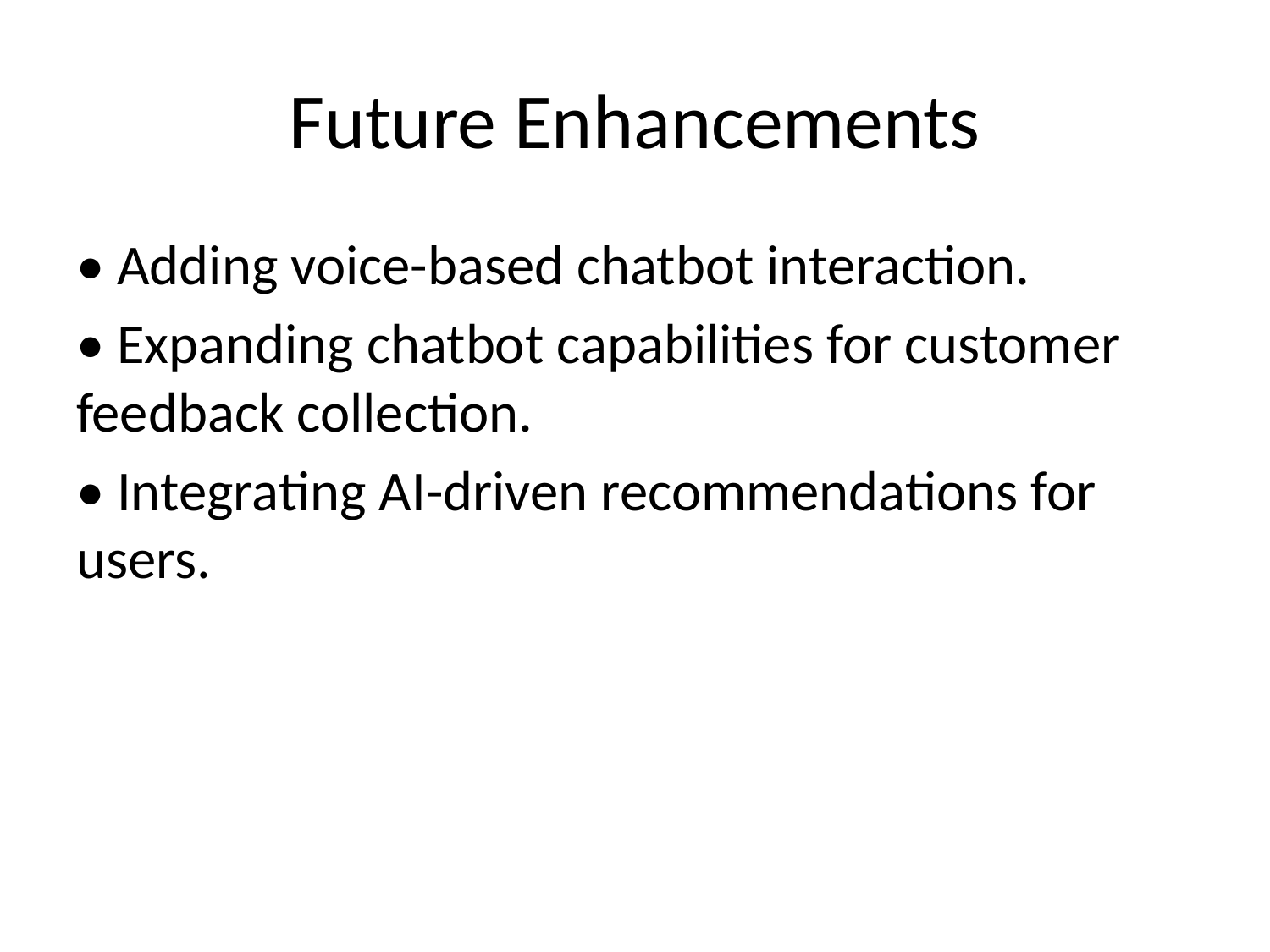

# Future Enhancements
• Adding voice-based chatbot interaction.
• Expanding chatbot capabilities for customer feedback collection.
• Integrating AI-driven recommendations for users.